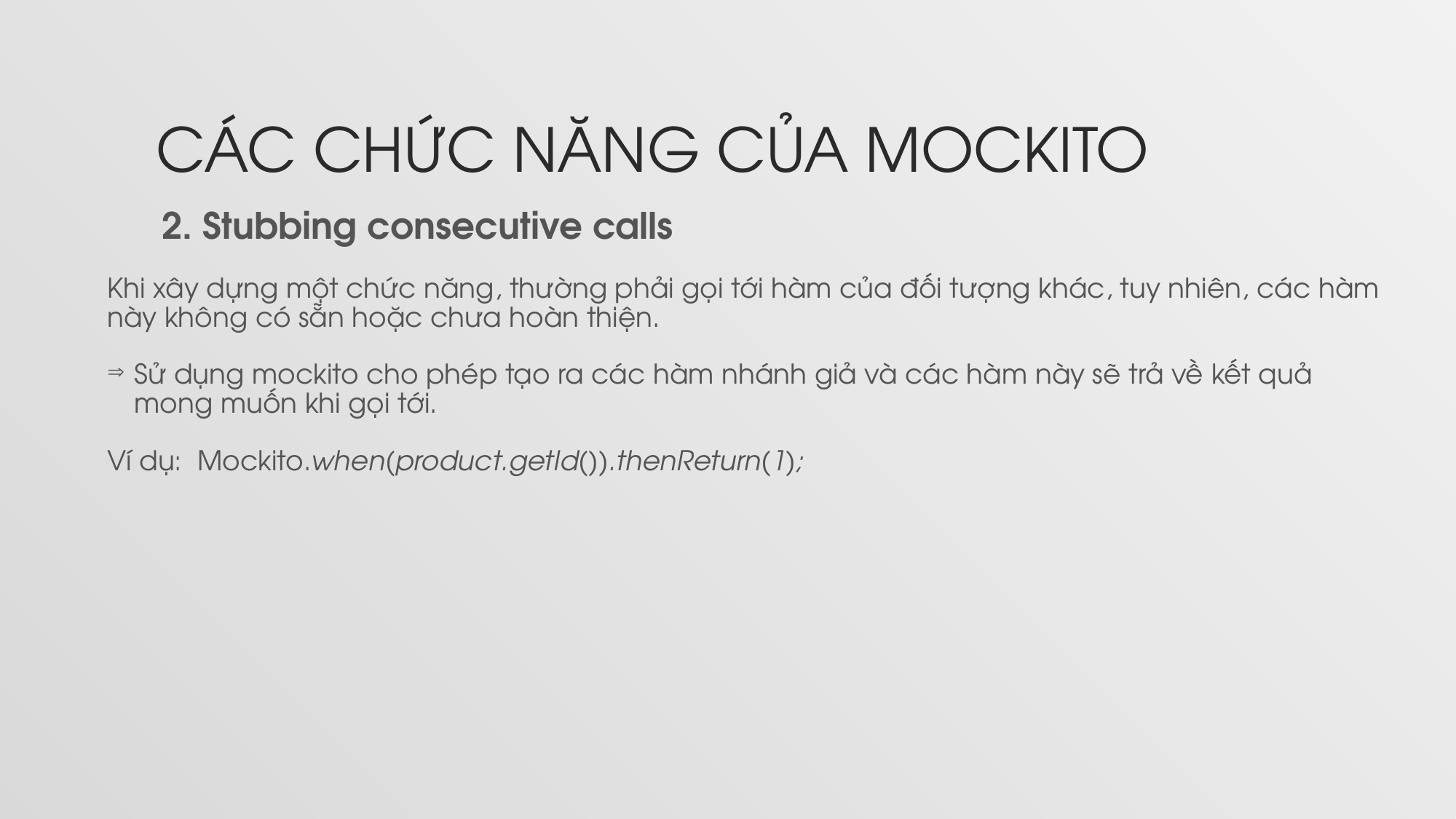

# Các CHỨC NĂNG của Mockito
2. Stubbing consecutive calls
Khi xây dựng một chức năng, thường phải gọi tới hàm của đối tượng khác, tuy nhiên, các hàm này không có sẵn hoặc chưa hoàn thiện.
Sử dụng mockito cho phép tạo ra các hàm nhánh giả và các hàm này sẽ trả về kết quả mong muốn khi gọi tới.
Ví dụ:  Mockito.when(product.getId()).thenReturn(1);